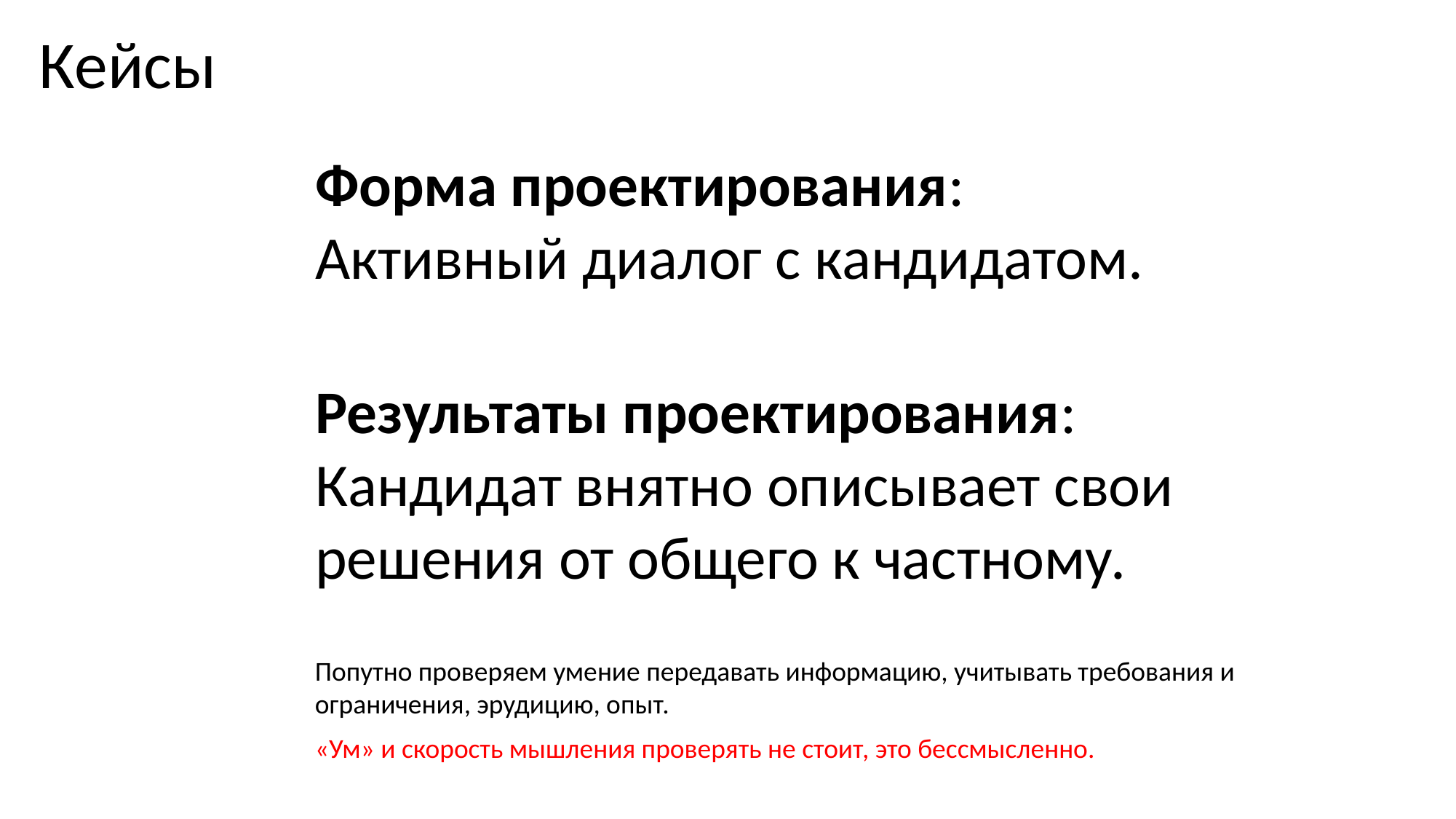

# Кейсы
Форма проектирования:
Активный диалог с кандидатом.
Результаты проектирования:
Кандидат внятно описывает свои решения от общего к частному.
Попутно проверяем умение передавать информацию, учитывать требования и ограничения, эрудицию, опыт.
«Ум» и скорость мышления проверять не стоит, это бессмысленно.